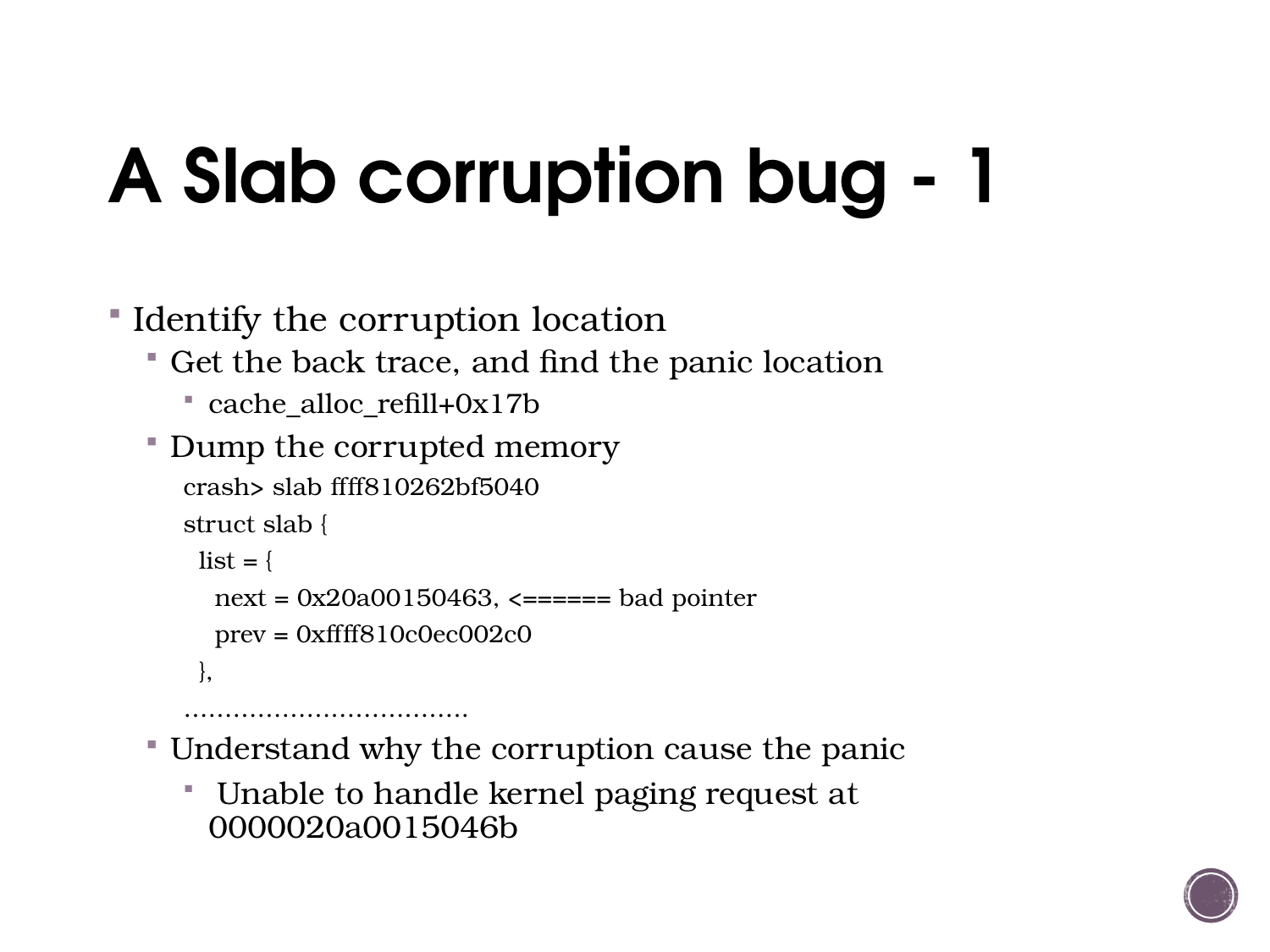

# A Slab corruption bug - 1
Identify the corruption location
Get the back trace, and find the panic location
cache_alloc_refill+0x17b
Dump the corrupted memory
crash> slab ffff810262bf5040
struct slab {
  list = {
    next = 0x20a00150463, <====== bad pointer
    prev = 0xffff810c0ec002c0
  },
……………………………..
Understand why the corruption cause the panic
 Unable to handle kernel paging request at 0000020a0015046b